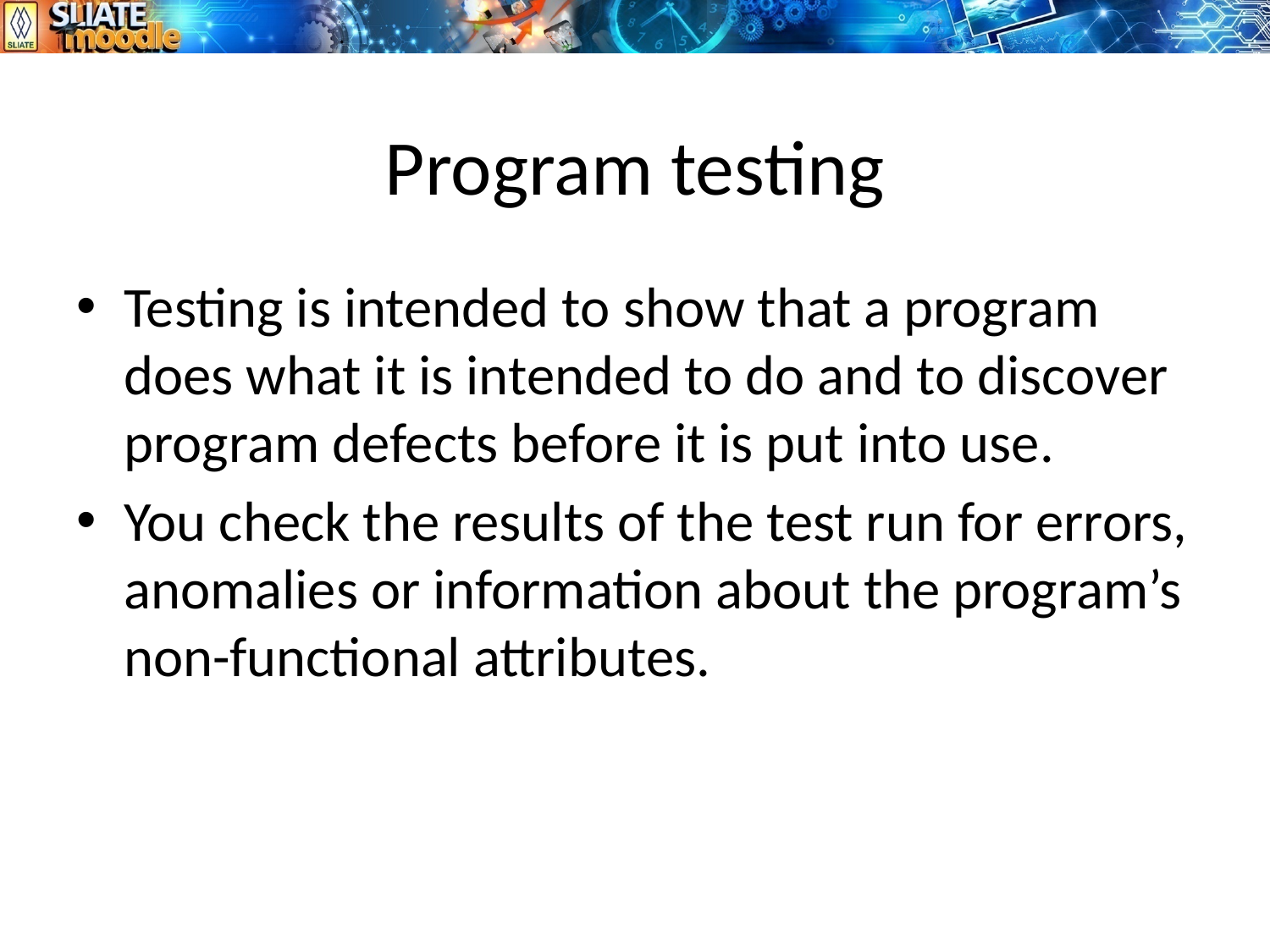

# Program testing
Testing is intended to show that a program does what it is intended to do and to discover program defects before it is put into use.
You check the results of the test run for errors, anomalies or information about the program’s non-functional attributes.